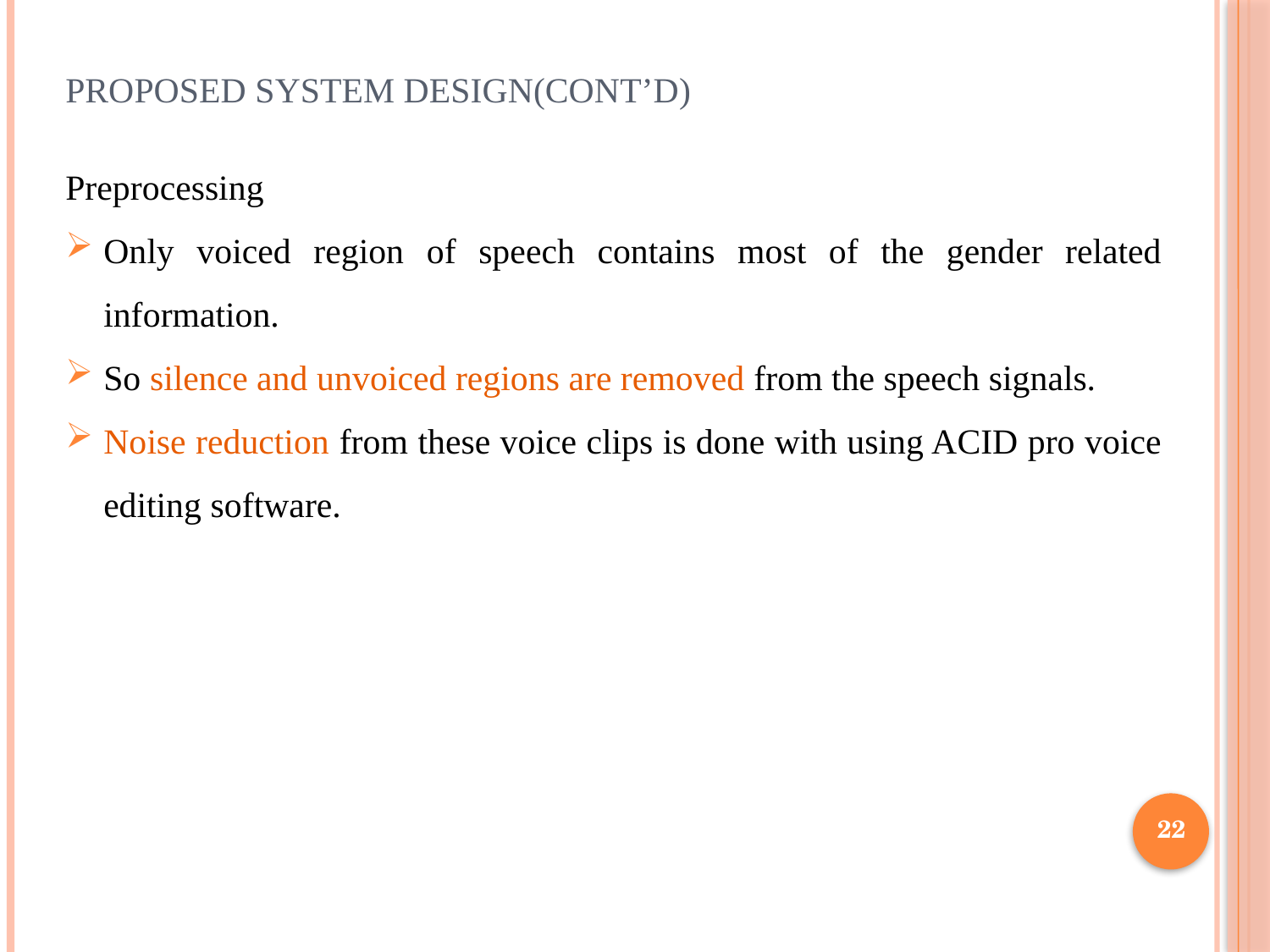

# Proposed System Design(Cont’d)
Preprocessing
Only voiced region of speech contains most of the gender related information.
So silence and unvoiced regions are removed from the speech signals.
Noise reduction from these voice clips is done with using ACID pro voice editing software.

22